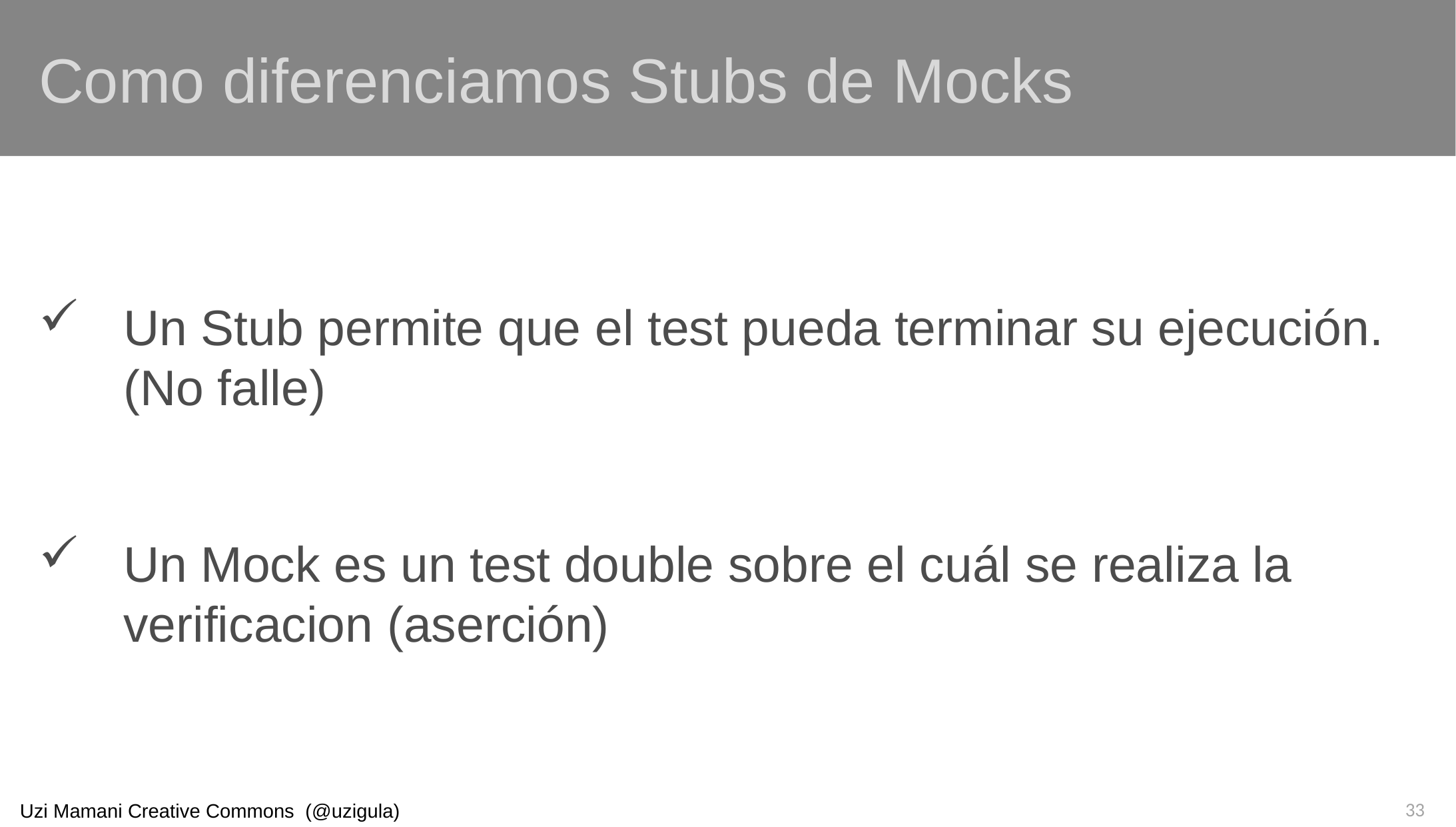

# Como diferenciamos Stubs de Mocks
Un Stub permite que el test pueda terminar su ejecución. (No falle)

Un Mock es un test double sobre el cuál se realiza la verificacion (aserción)
33
Uzi Mamani Creative Commons  (@uzigula)